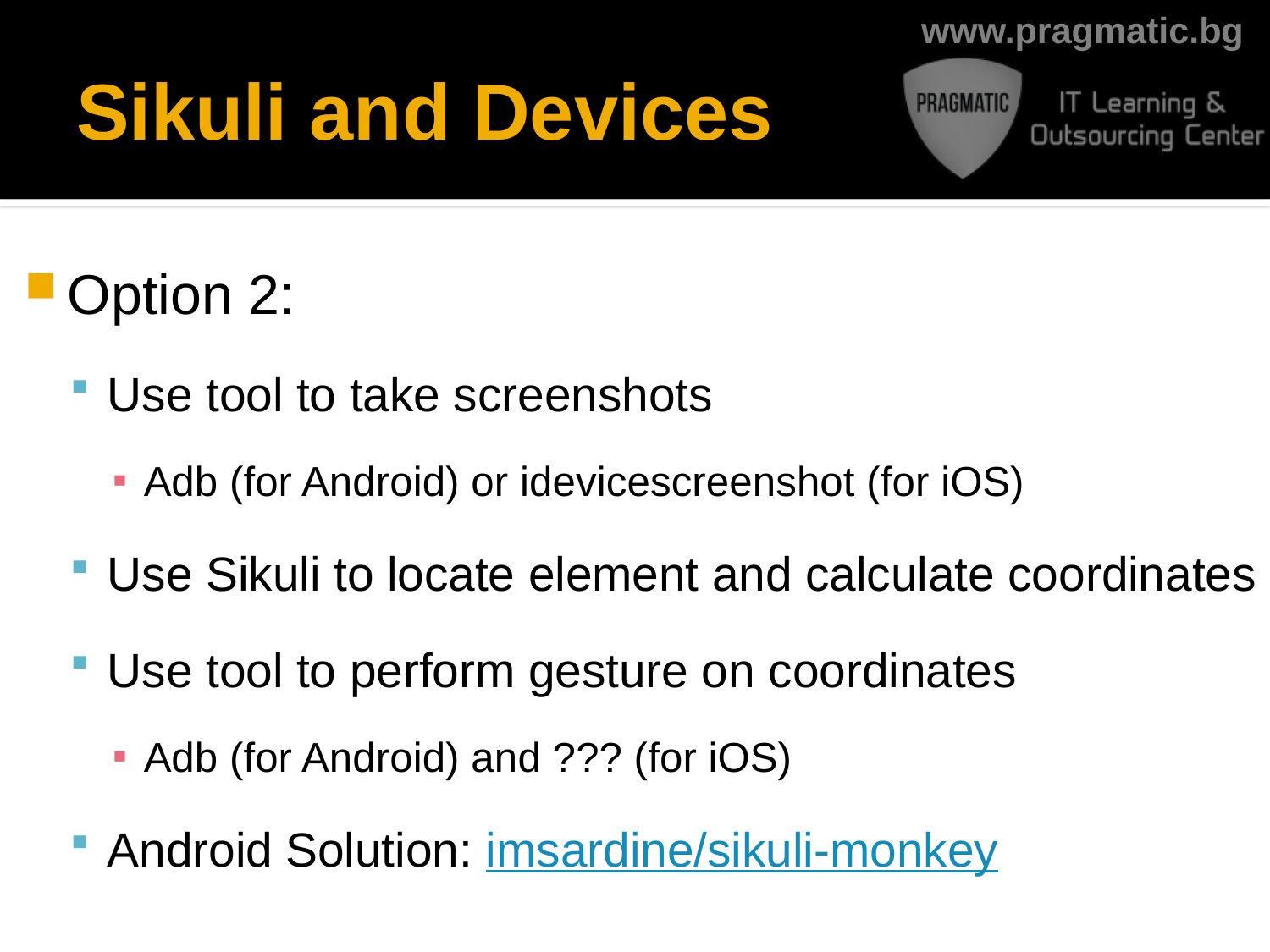

# Sikuli and Devices
Option 2:
Use tool to take screenshots
Adb (for Android) or idevicescreenshot (for iOS)
Use Sikuli to locate element and calculate coordinates
Use tool to perform gesture on coordinates
Adb (for Android) and ??? (for iOS)
Android Solution: imsardine/sikuli-monkey